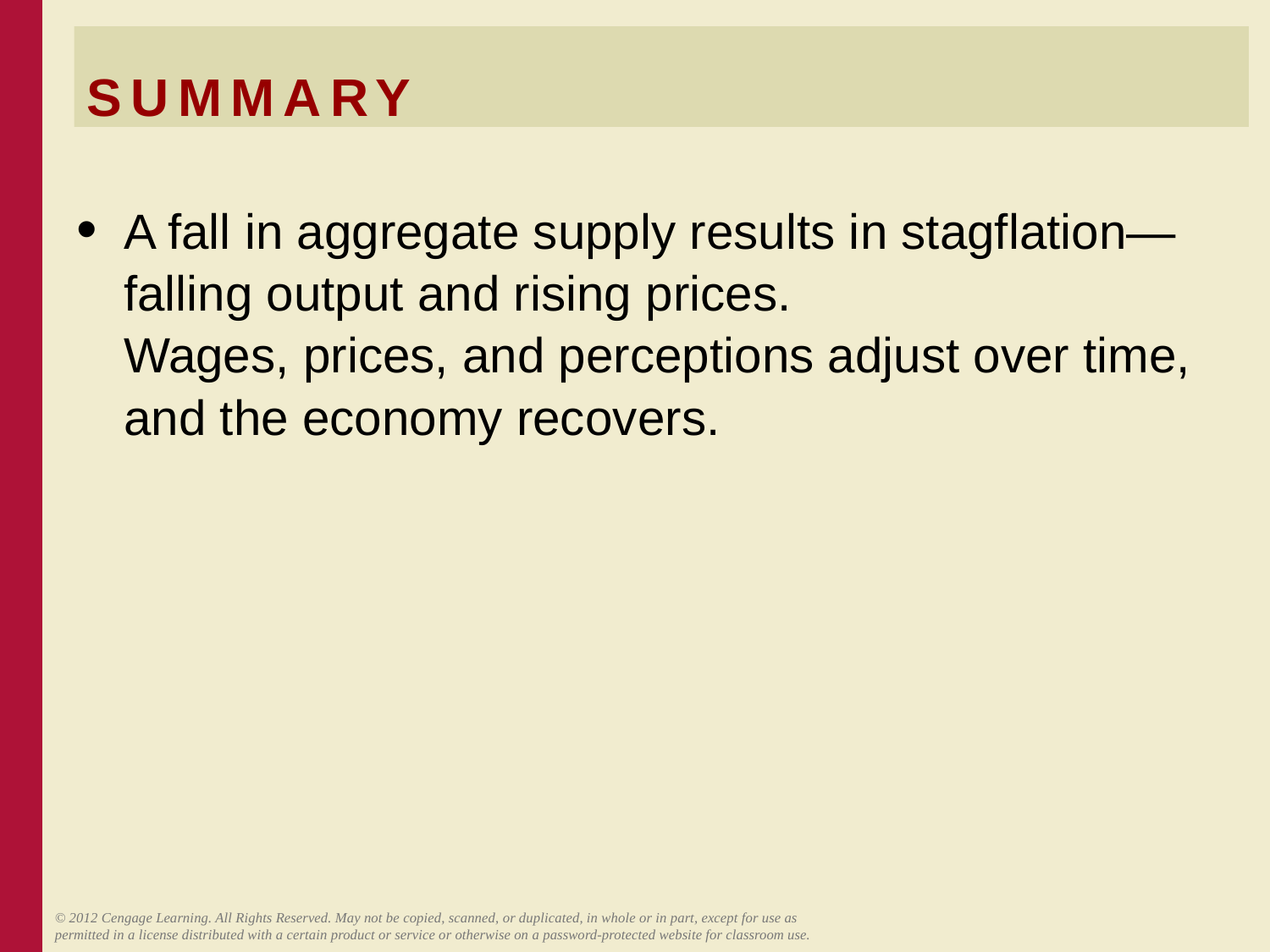

# SUMMARY
A fall in aggregate supply results in stagflation—falling output and rising prices.
Wages, prices, and perceptions adjust over time, and the economy recovers.
© 2012 Cengage Learning. All Rights Reserved. May not be copied, scanned, or duplicated, in whole or in part, except for use as permitted in a license distributed with a certain product or service or otherwise on a password-protected website for classroom use.